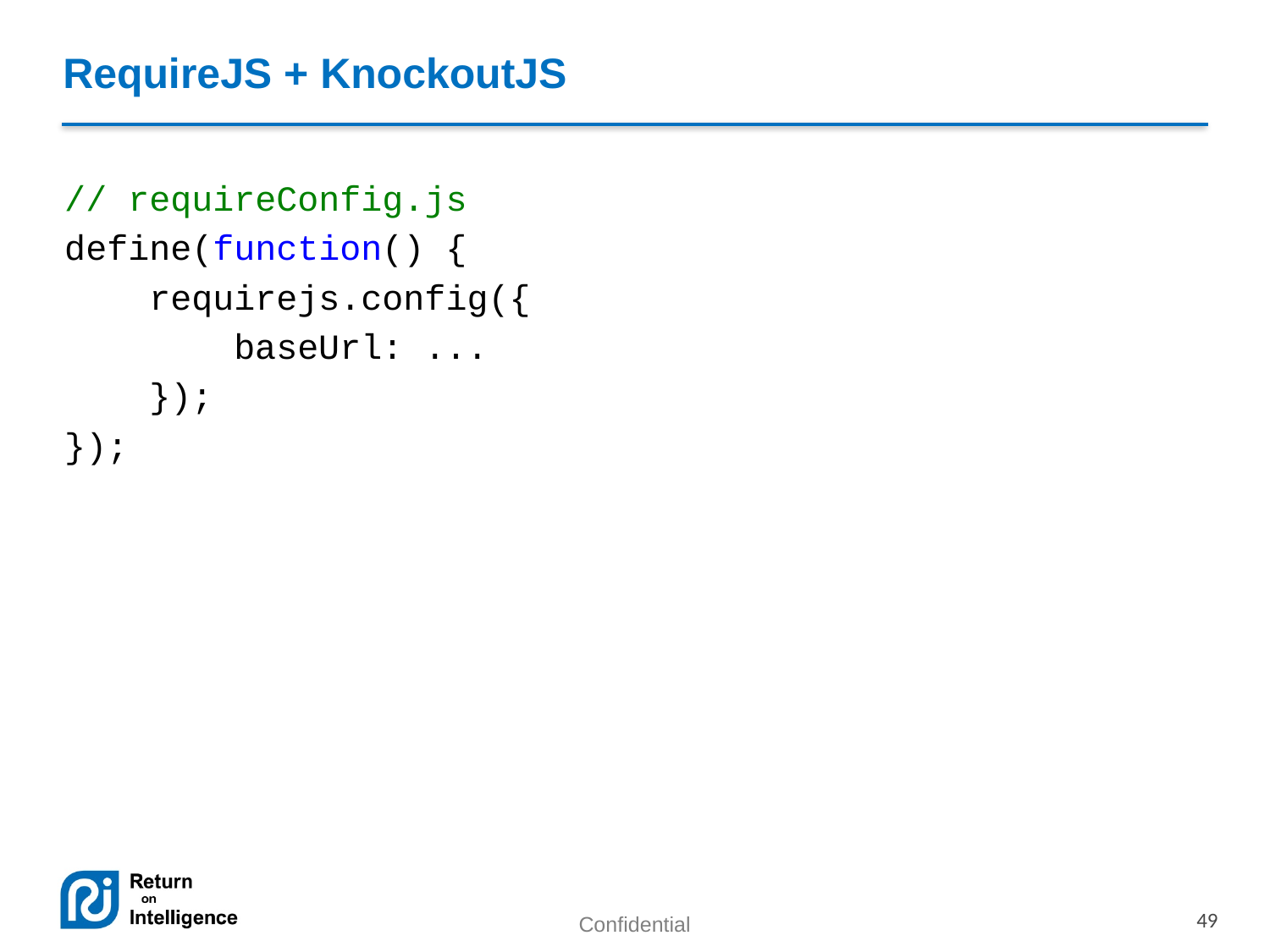

# RequireJS + KnockoutJS
// requireConfig.js
define(function() {
    requirejs.config({
        baseUrl: ...
    });
});